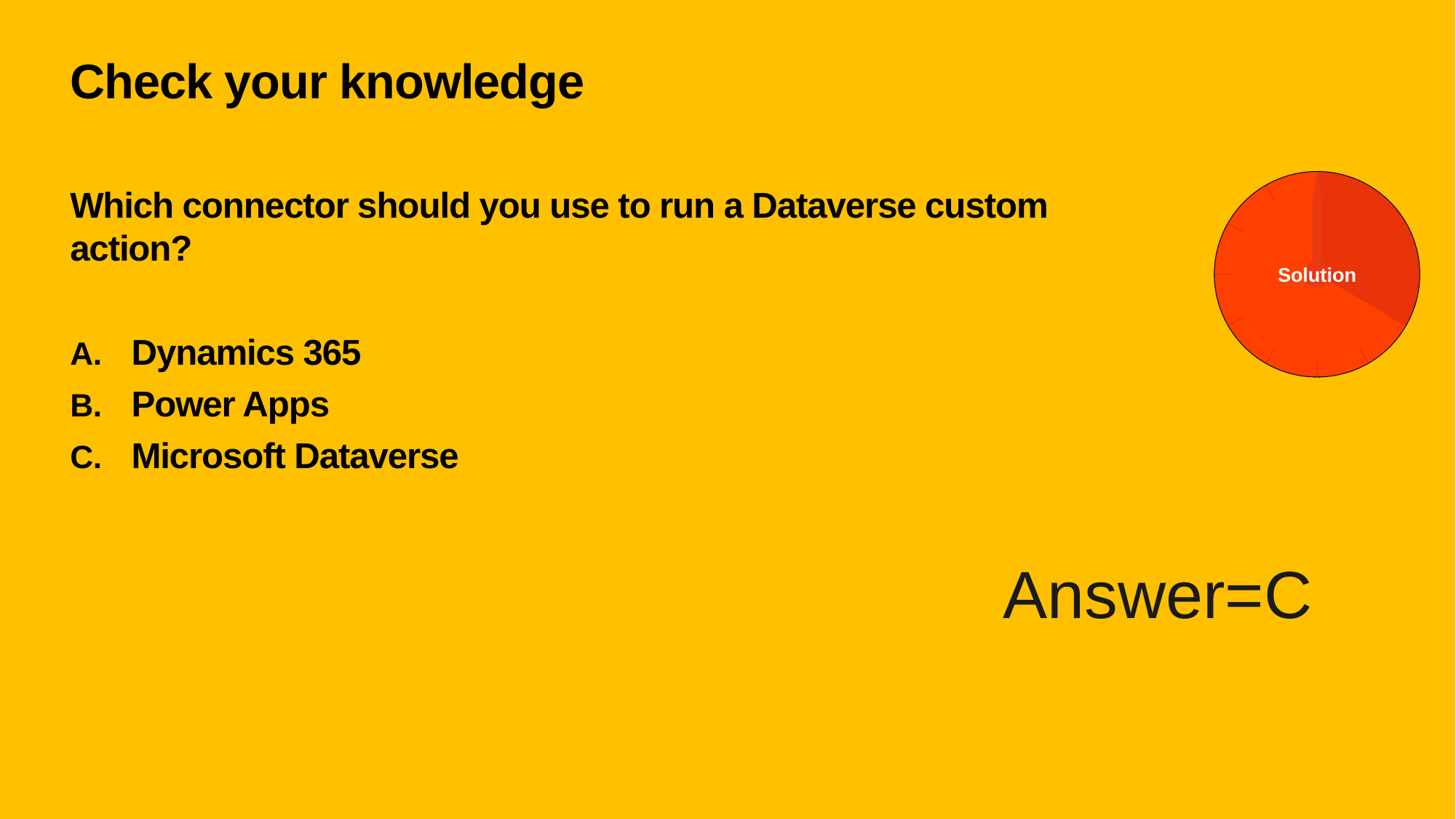

# Check your knowledge
Which connector should you use to run a Dataverse custom action?

Dynamics 365
Power Apps
Microsoft Dataverse

Solution
Answer=C